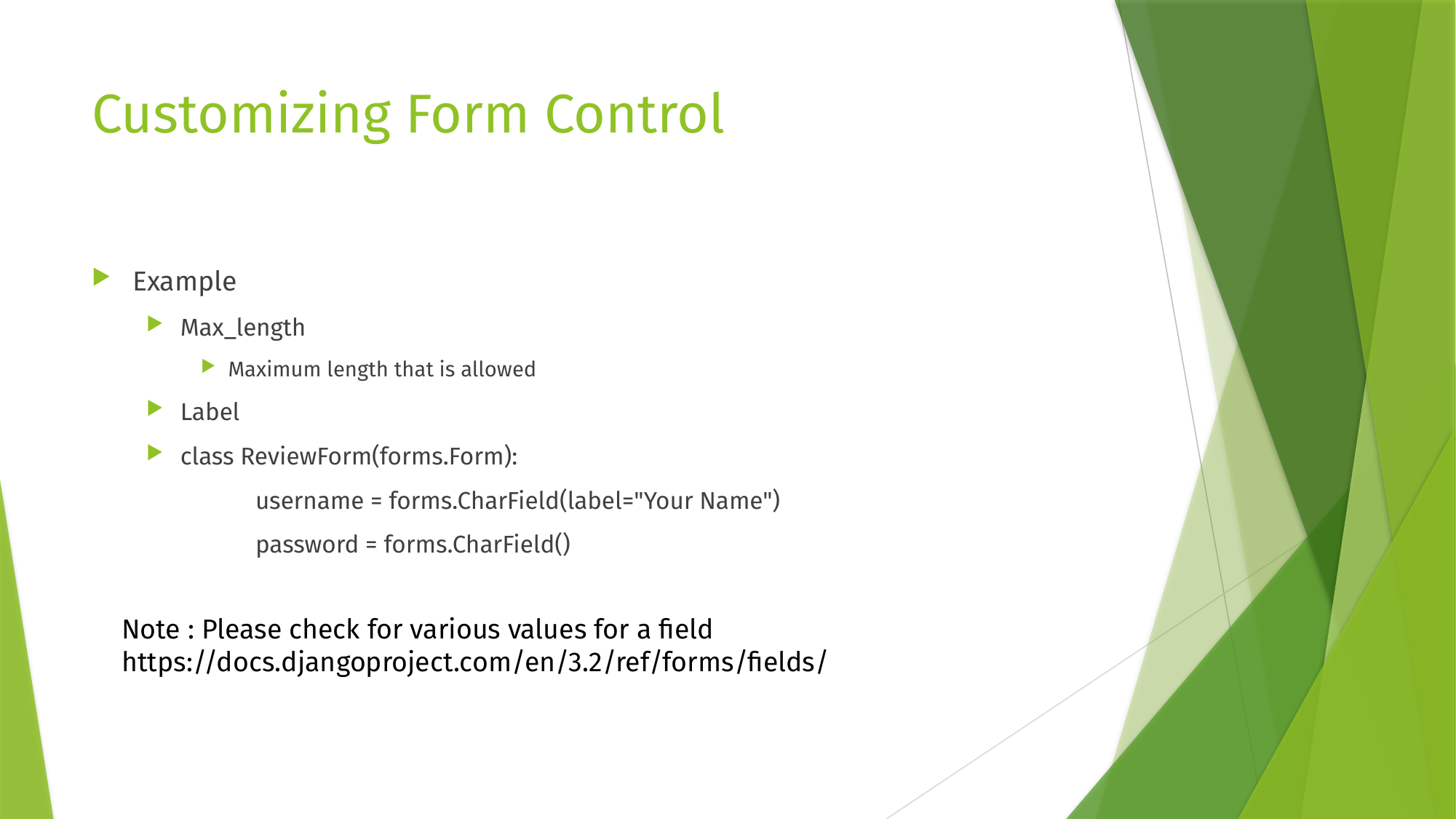

# Customizing Form Control
Example
Max_length
Maximum length that is allowed
Label
class ReviewForm(forms.Form):
    	username = forms.CharField(label="Your Name")
 	password = forms.CharField()
Note : Please check for various values for a field https://docs.djangoproject.com/en/3.2/ref/forms/fields/